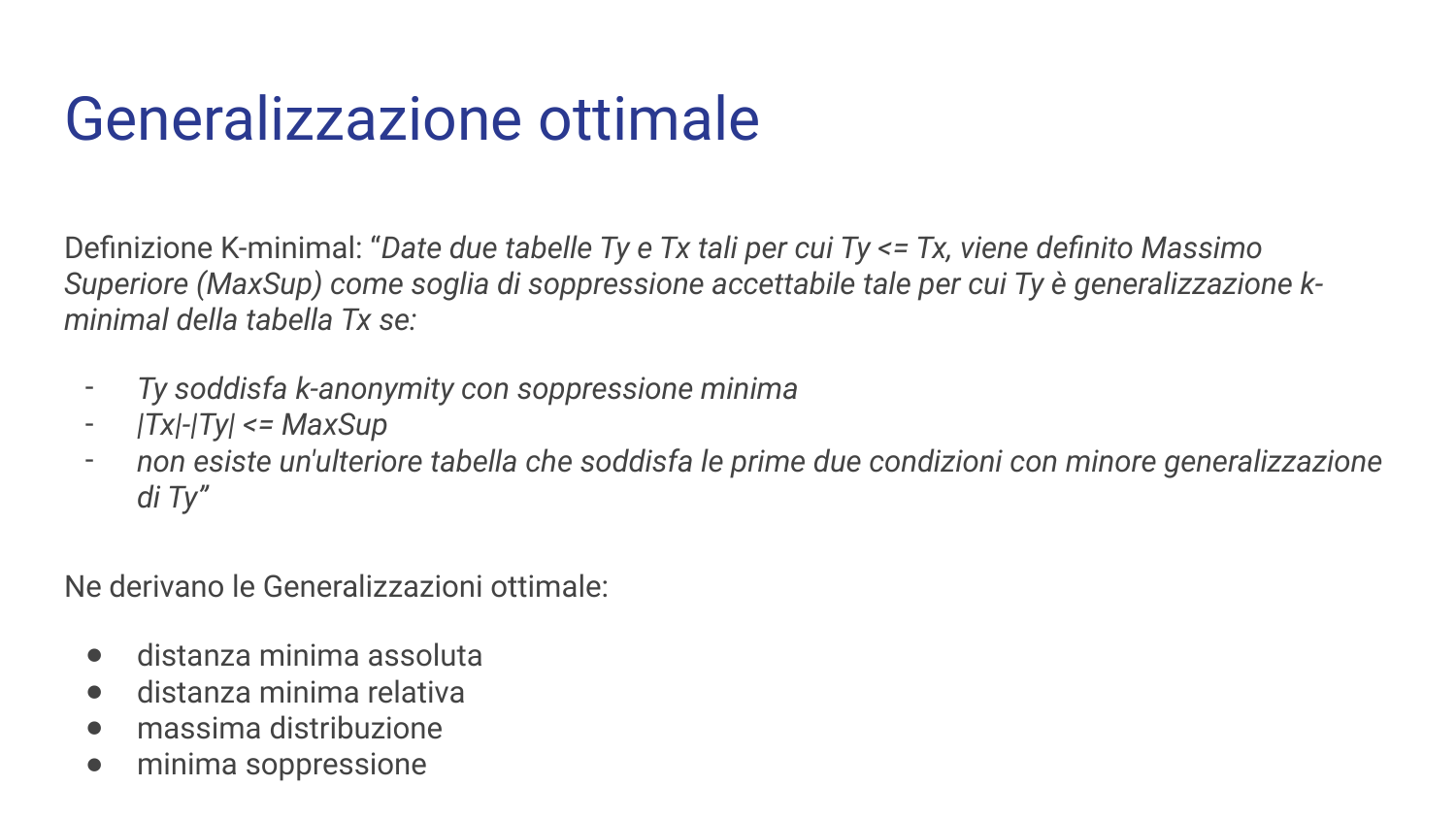

# Generalizzazione ottimale
Definizione K-minimal: “Date due tabelle Ty e Tx tali per cui Ty <= Tx, viene definito Massimo Superiore (MaxSup) come soglia di soppressione accettabile tale per cui Ty è generalizzazione k-minimal della tabella Tx se:
Ty soddisfa k-anonymity con soppressione minima
|Tx|-|Ty| <= MaxSup
non esiste un'ulteriore tabella che soddisfa le prime due condizioni con minore generalizzazione di Ty”
Ne derivano le Generalizzazioni ottimale:
distanza minima assoluta
distanza minima relativa
massima distribuzione
minima soppressione